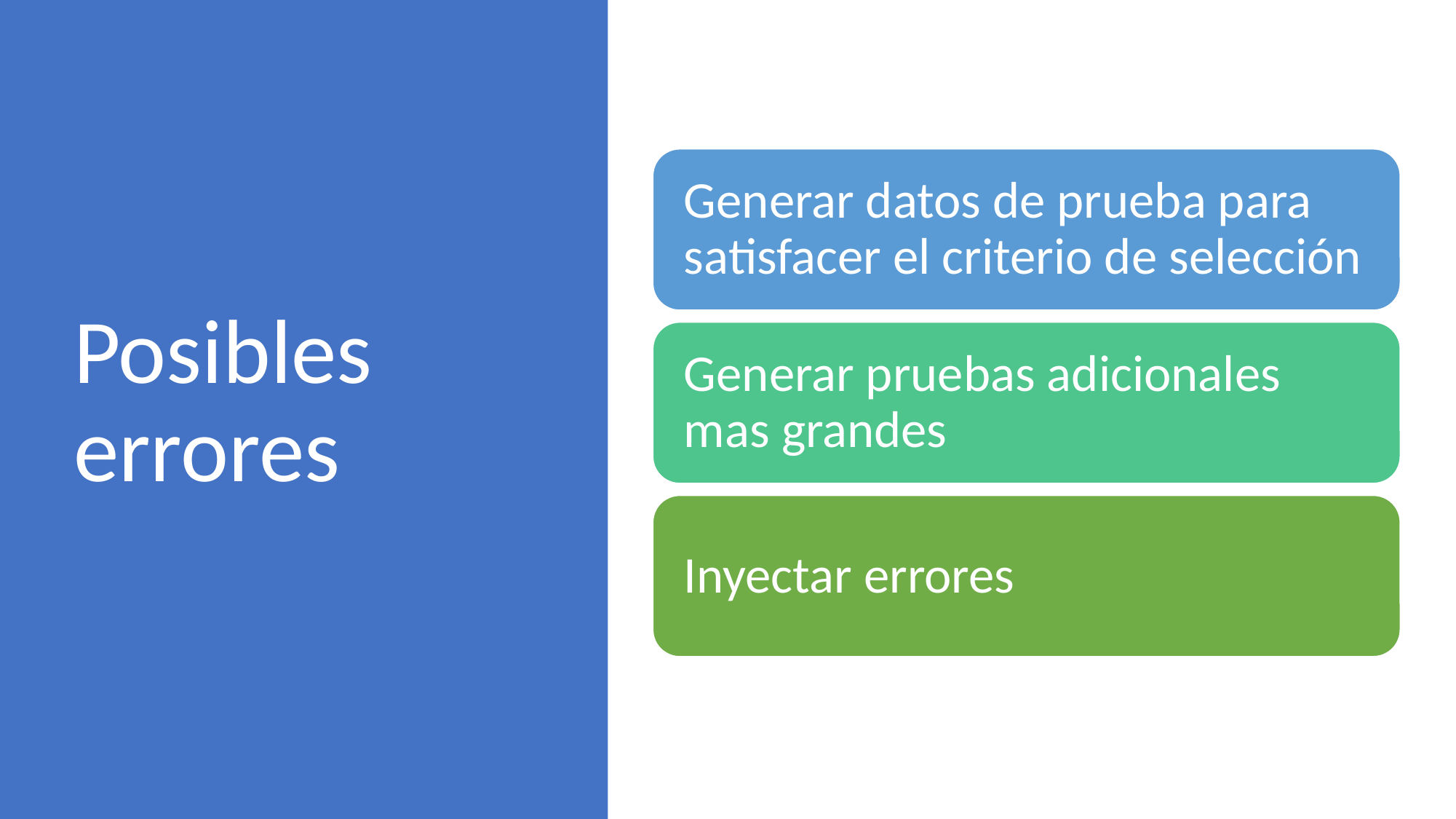

# Posibles errores
Generar datos de prueba para satisfacer el criterio de selección
Generar pruebas adicionales mas grandes
Inyectar errores